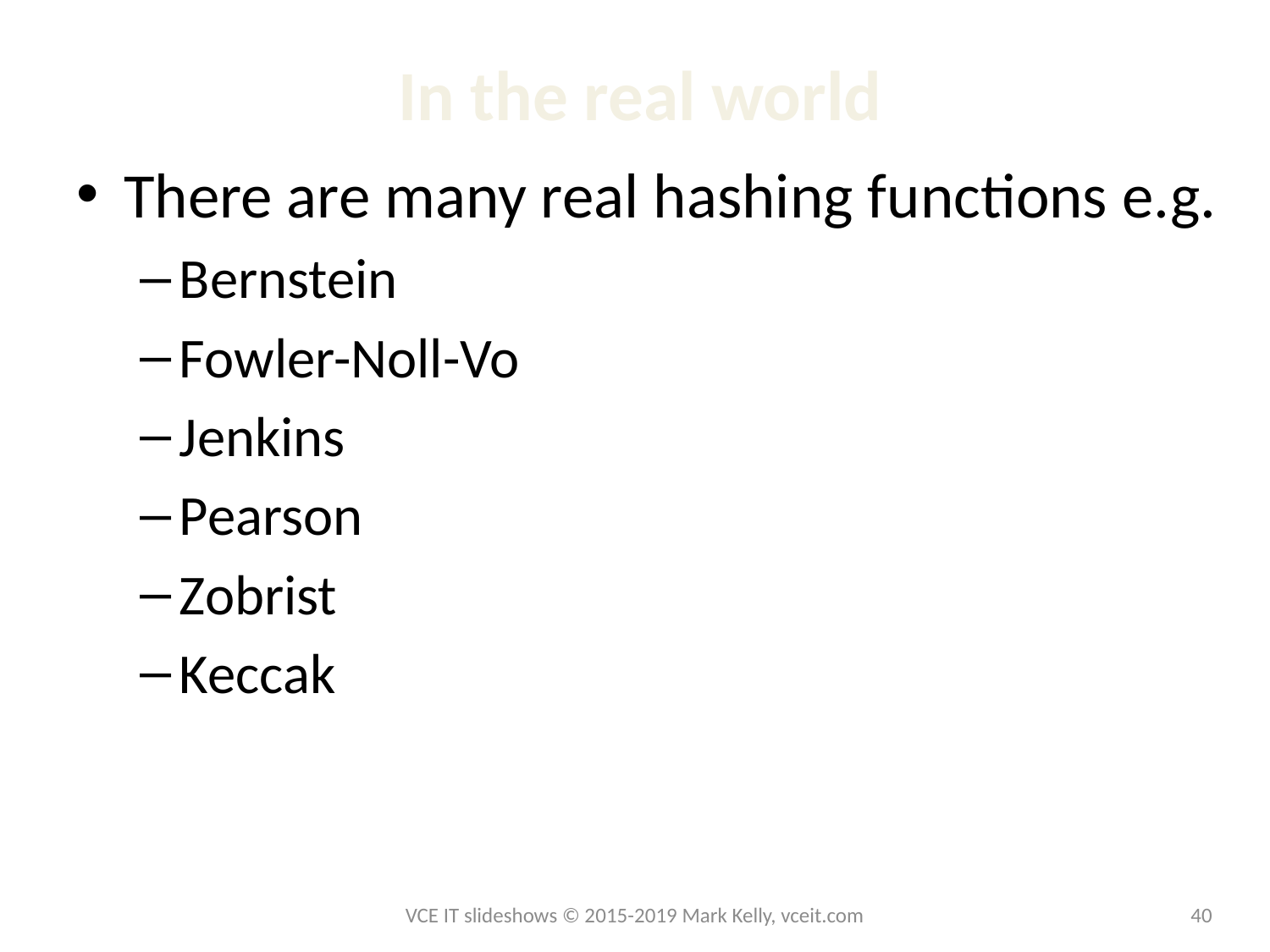

# In the real world
There are many real hashing functions e.g.
Bernstein
Fowler-Noll-Vo
Jenkins
Pearson
Zobrist
Keccak
VCE IT slideshows © 2015-2019 Mark Kelly, vceit.com
40